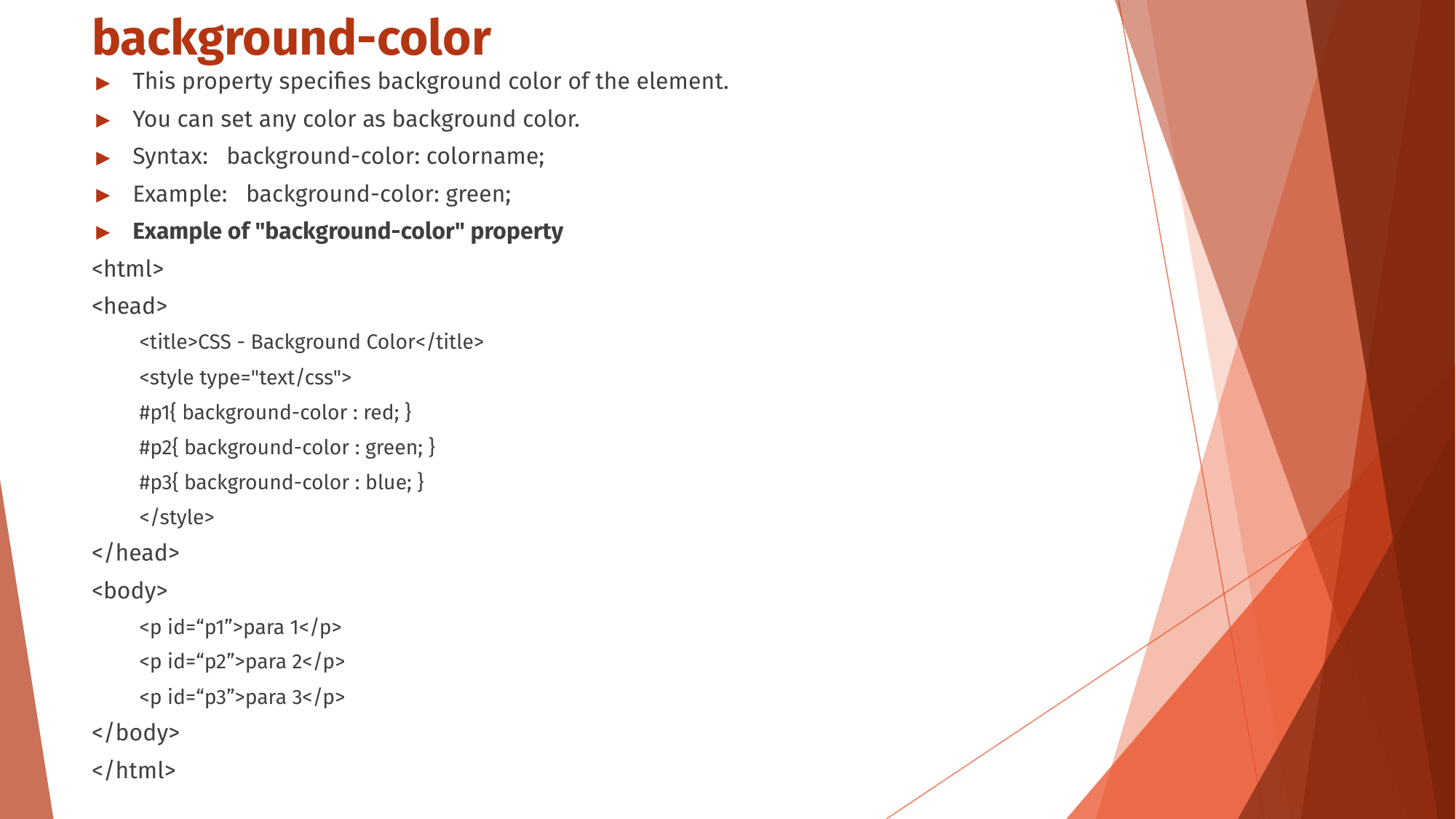

# background-color
This property specifies background color of the element.
You can set any color as background color.
Syntax:   background-color: colorname;
Example:   background-color: green;
Example of "background-color" property
<html>
<head>
<title>CSS - Background Color</title>
<style type="text/css">
#p1{ background-color : red; }
#p2{ background-color : green; }
#p3{ background-color : blue; }
</style>
</head>
<body>
<p id=“p1”>para 1</p>
<p id=“p2”>para 2</p>
<p id=“p3”>para 3</p>
</body>
</html>